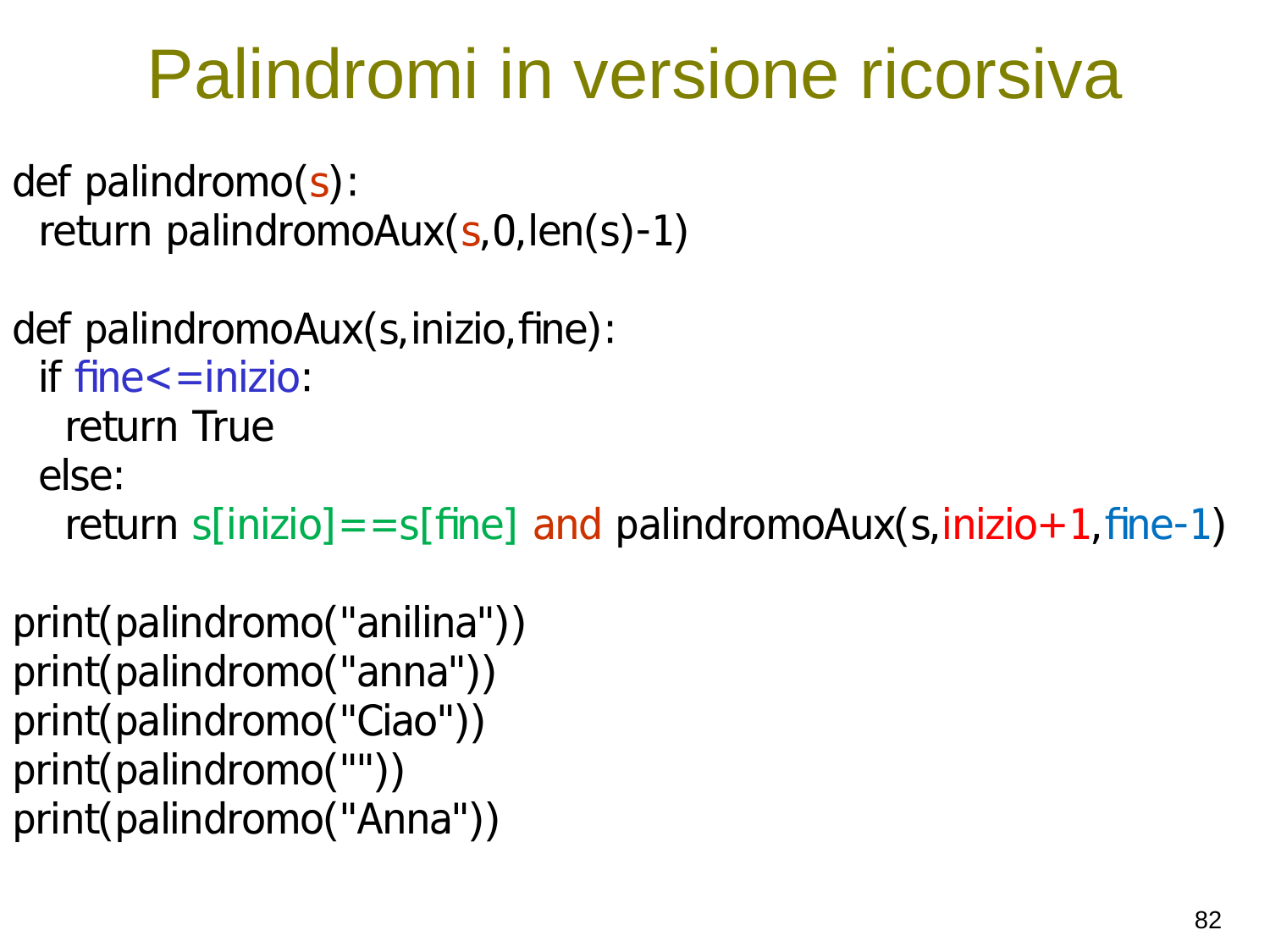

# Palindromi in versione ricorsiva
def palindromo(s):
  return palindromoAux(s,0,len(s)-1)

def palindromoAux(s,inizio,fine):
  if fine<=inizio:
    return True
  else:
    return s[inizio]==s[fine] and palindromoAux(s,inizio+1,fine-1)

print(palindromo("anilina"))
print(palindromo("anna"))
print(palindromo("Ciao"))
print(palindromo(""))
print(palindromo("Anna"))
82